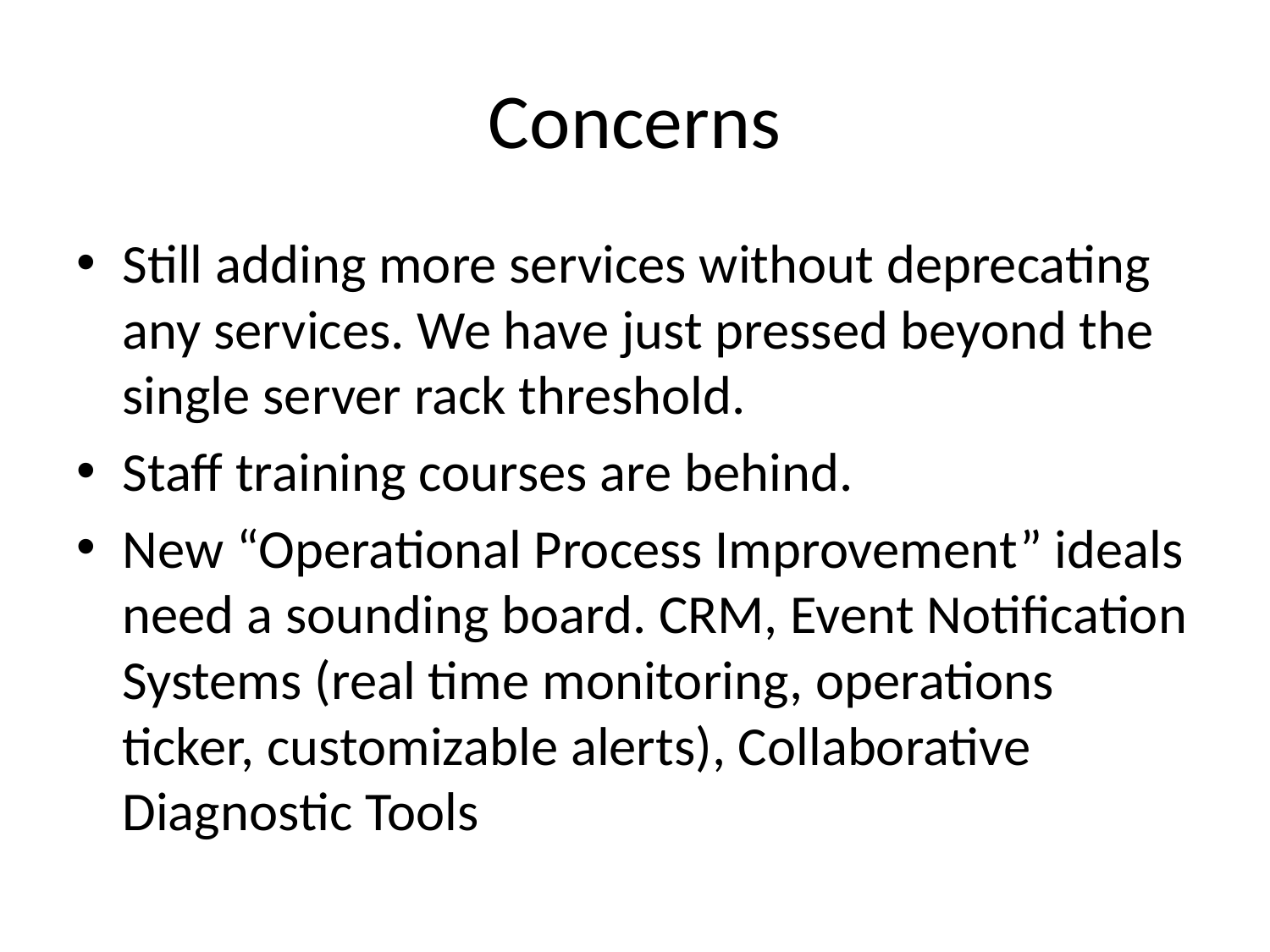

# Concerns
Still adding more services without deprecating any services. We have just pressed beyond the single server rack threshold.
Staff training courses are behind.
New “Operational Process Improvement” ideals need a sounding board. CRM, Event Notification Systems (real time monitoring, operations ticker, customizable alerts), Collaborative Diagnostic Tools